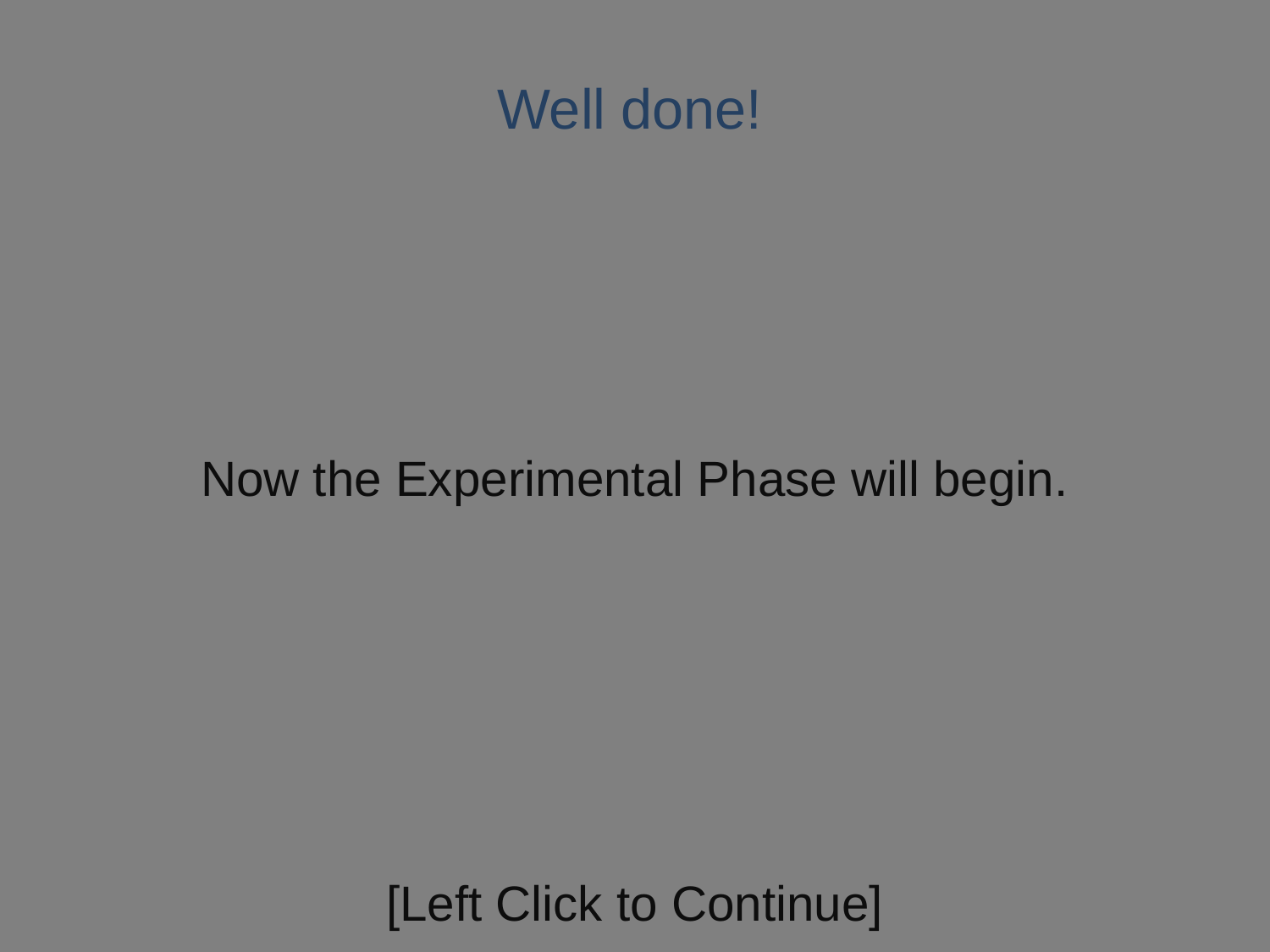

Well done!
Now the Experimental Phase will begin.

[Left Click to Continue]